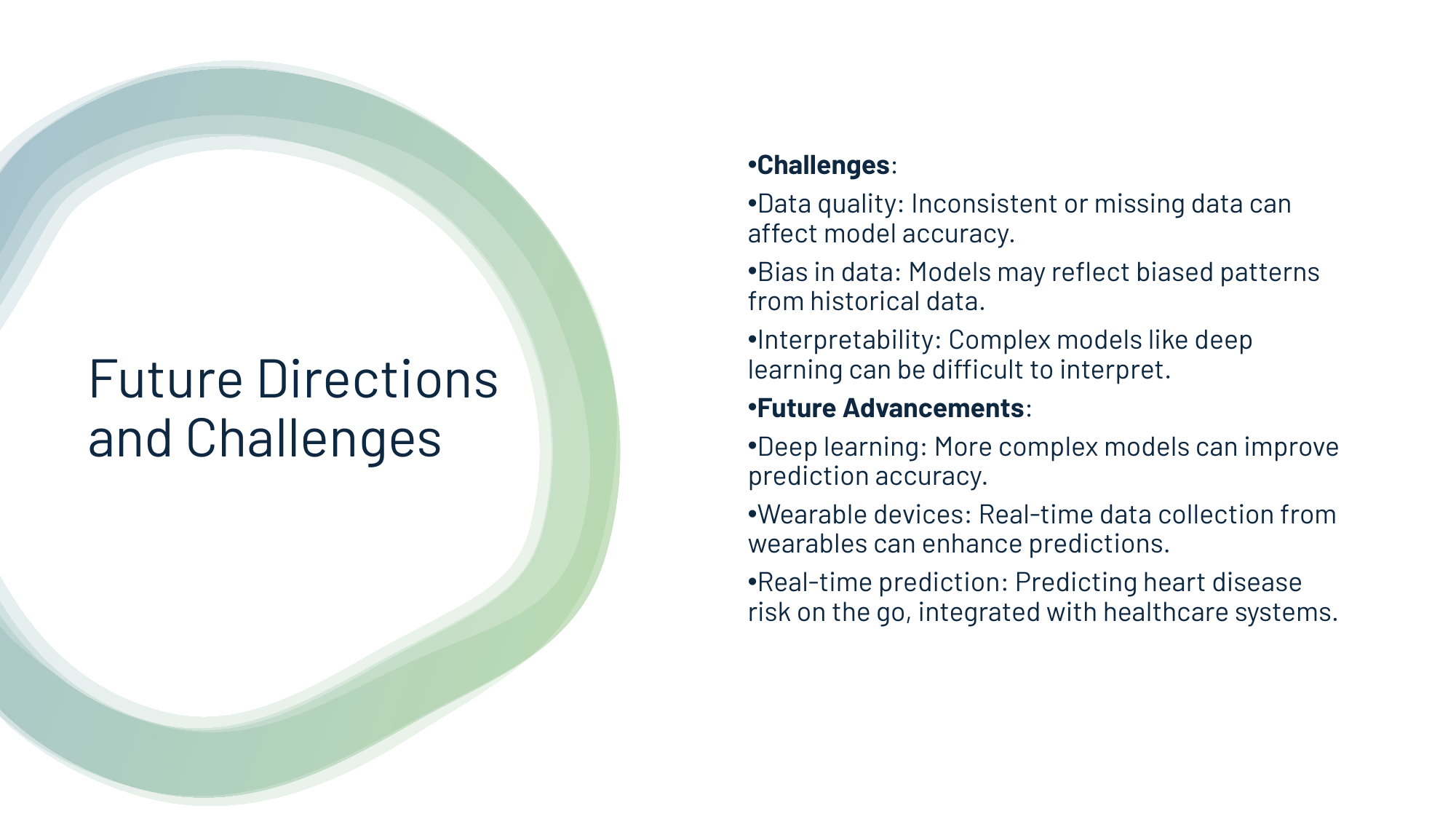

Challenges:
Data quality: Inconsistent or missing data can affect model accuracy.
Bias in data: Models may reflect biased patterns from historical data.
Interpretability: Complex models like deep learning can be difficult to interpret.
Future Advancements:
Deep learning: More complex models can improve prediction accuracy.
Wearable devices: Real-time data collection from wearables can enhance predictions.
Real-time prediction: Predicting heart disease risk on the go, integrated with healthcare systems.

# Future Directions and Challenges